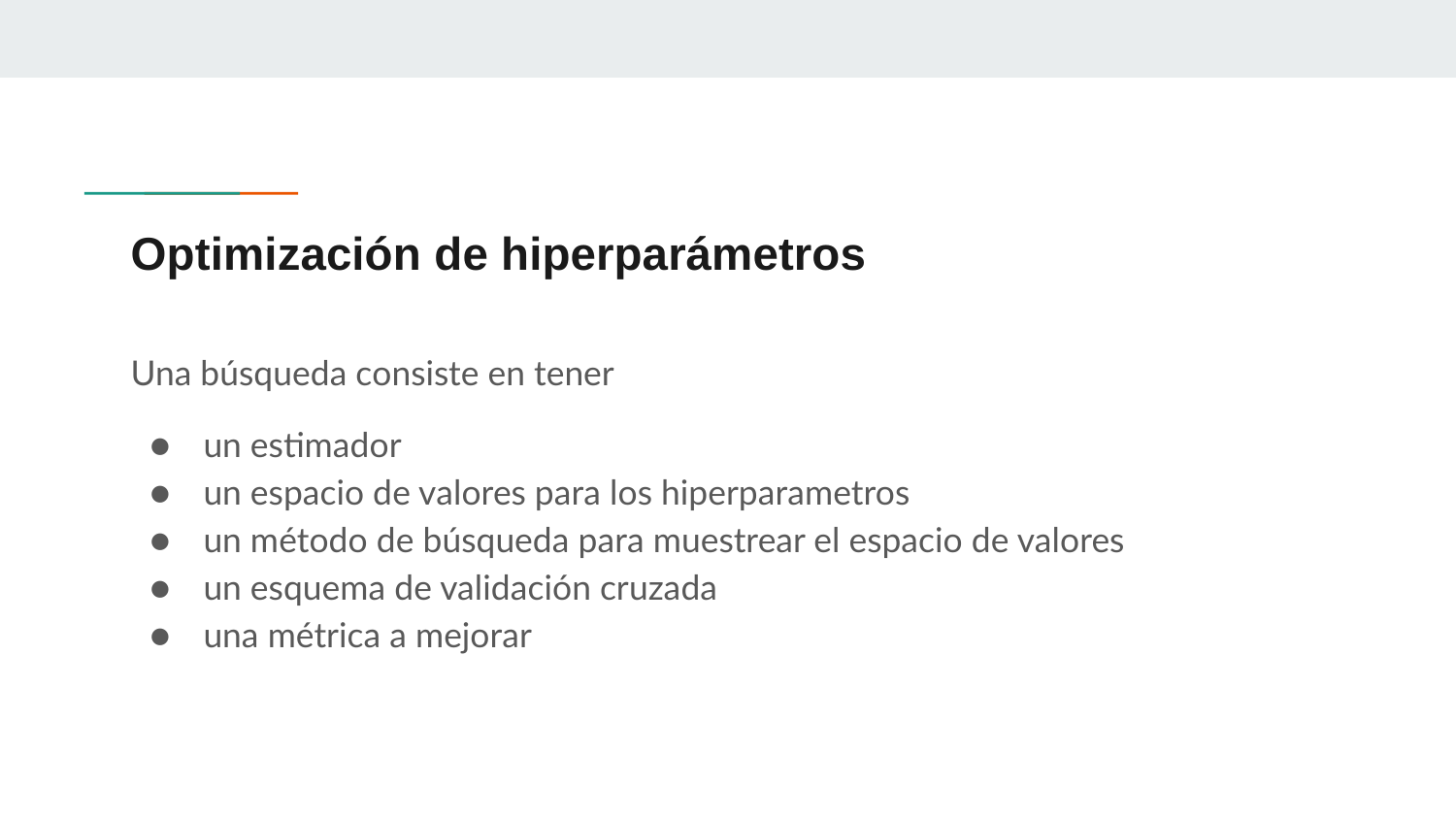

# Optimización de hiperparámetros

Una búsqueda consiste en tener
un estimador
un espacio de valores para los hiperparametros
un método de búsqueda para muestrear el espacio de valores
un esquema de validación cruzada
una métrica a mejorar